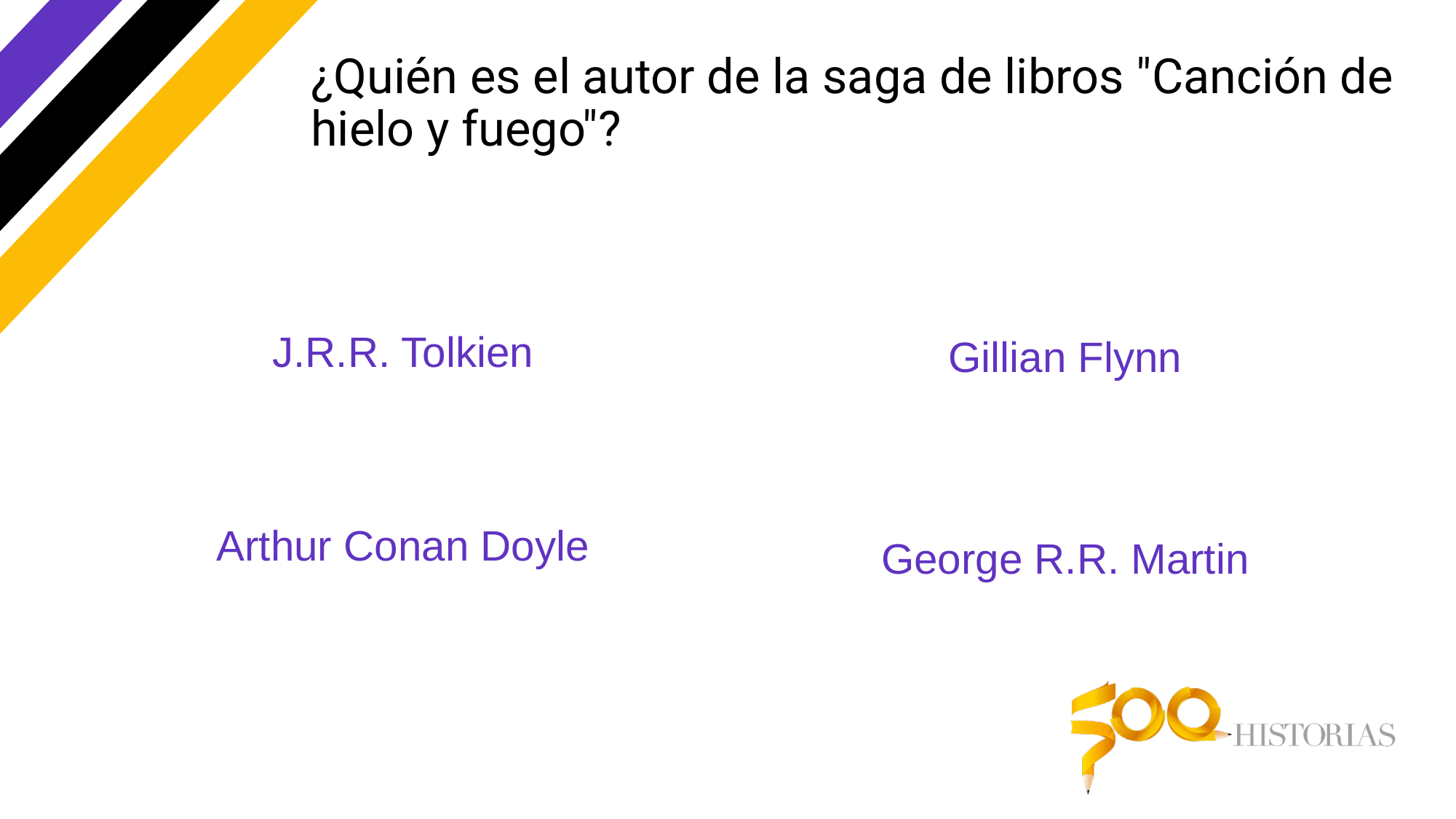

# ¿Quién es el autor de la saga de libros "Canción de hielo y fuego"?
J.R.R. Tolkien
Gillian Flynn
Arthur Conan Doyle
George R.R. Martin